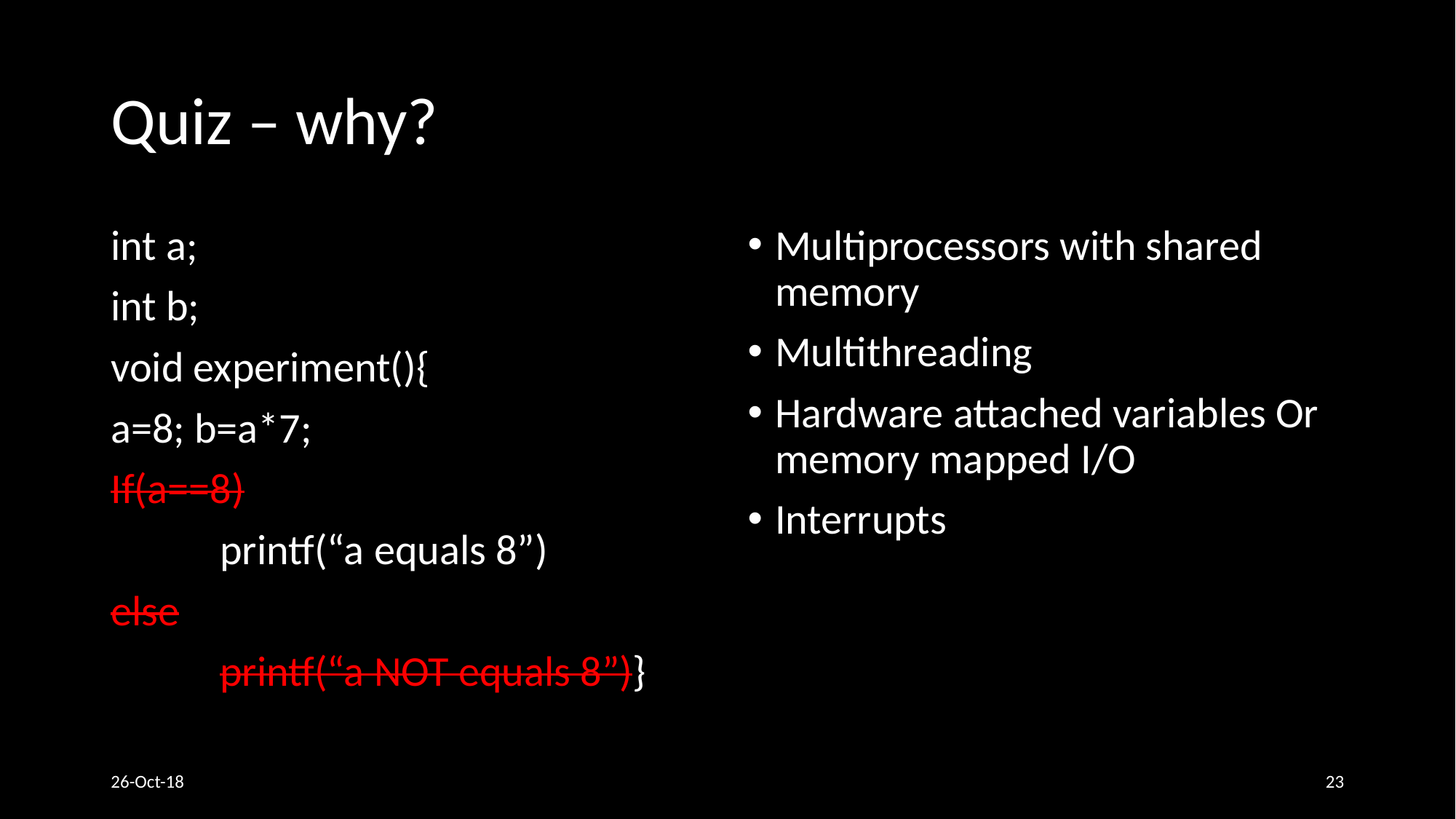

# Quiz – why?
int a;
int b;
void experiment(){
a=8; b=a*7;
If(a==8)
	printf(“a equals 8”)
else
	printf(“a NOT equals 8”)}
Multiprocessors with shared memory
Multithreading
Hardware attached variables Or memory mapped I/O
Interrupts

26-Oct-18
23